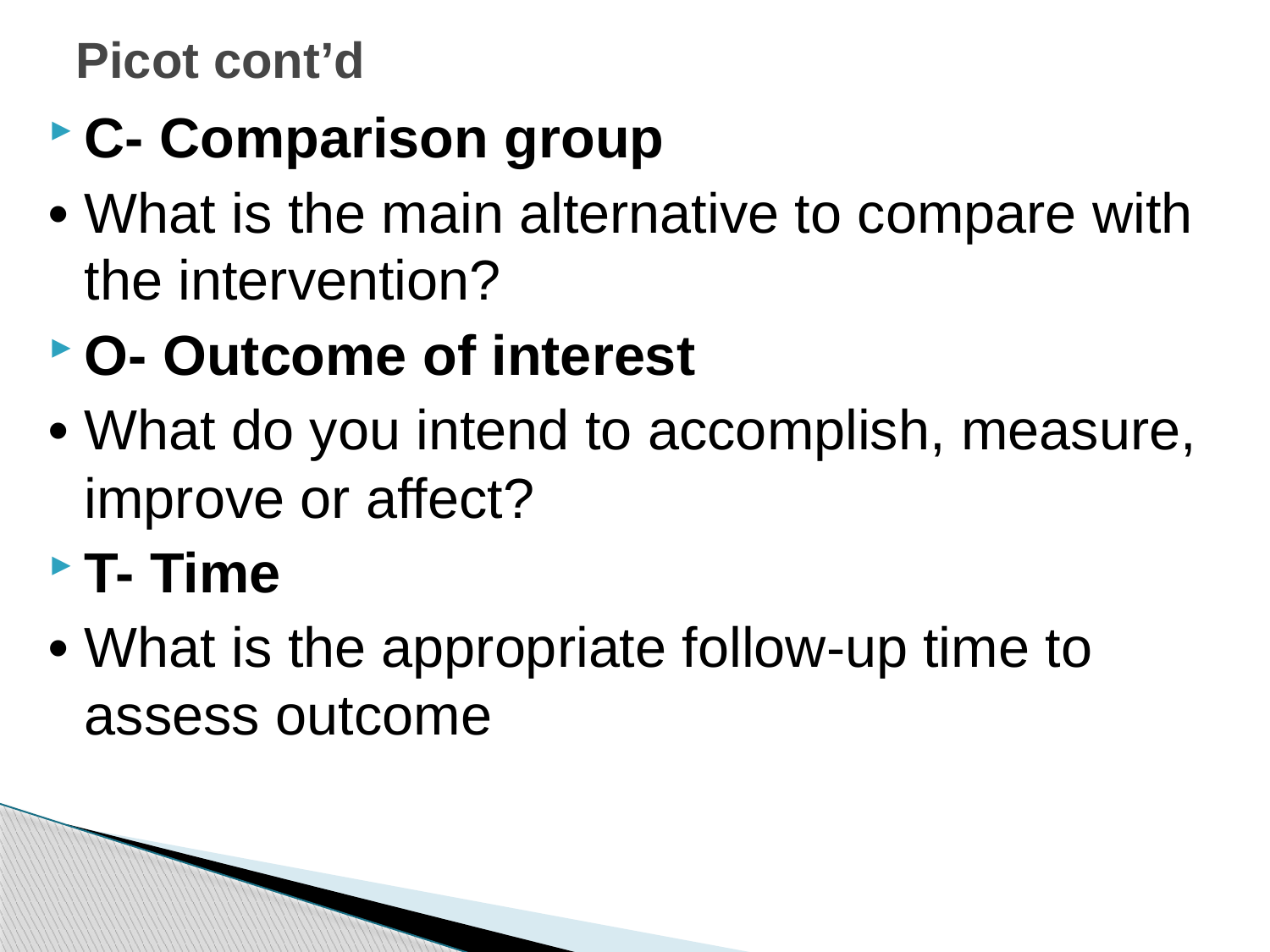

# Picot cont’d
C- Comparison group
• What is the main alternative to compare with the intervention?
O- Outcome of interest
• What do you intend to accomplish, measure, improve or affect?
T- Time
• What is the appropriate follow-up time to assess outcome